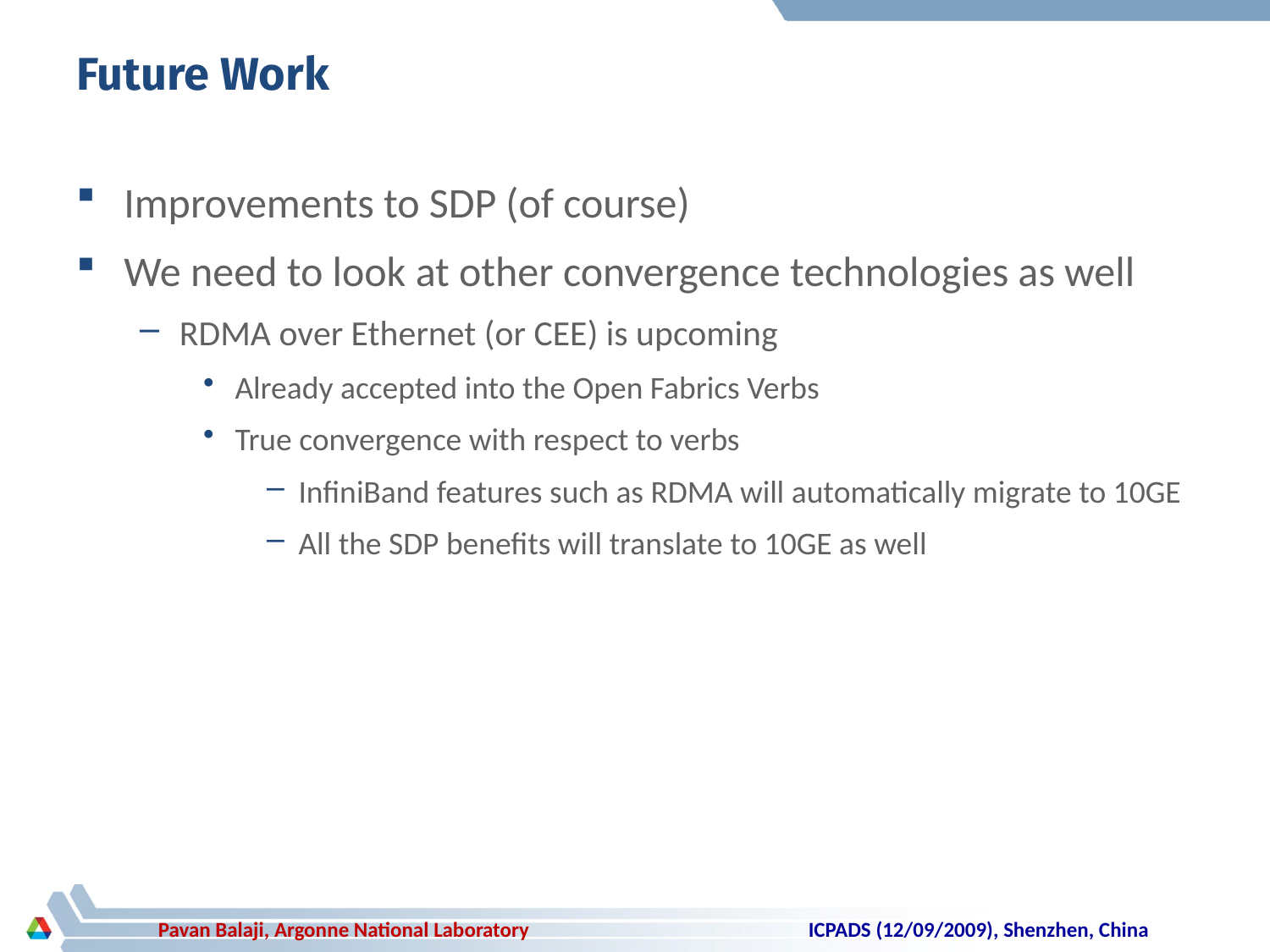

# Future Work
Improvements to SDP (of course)
We need to look at other convergence technologies as well
RDMA over Ethernet (or CEE) is upcoming
Already accepted into the Open Fabrics Verbs
True convergence with respect to verbs
InfiniBand features such as RDMA will automatically migrate to 10GE
All the SDP benefits will translate to 10GE as well
ICPADS (12/09/2009), Shenzhen, China